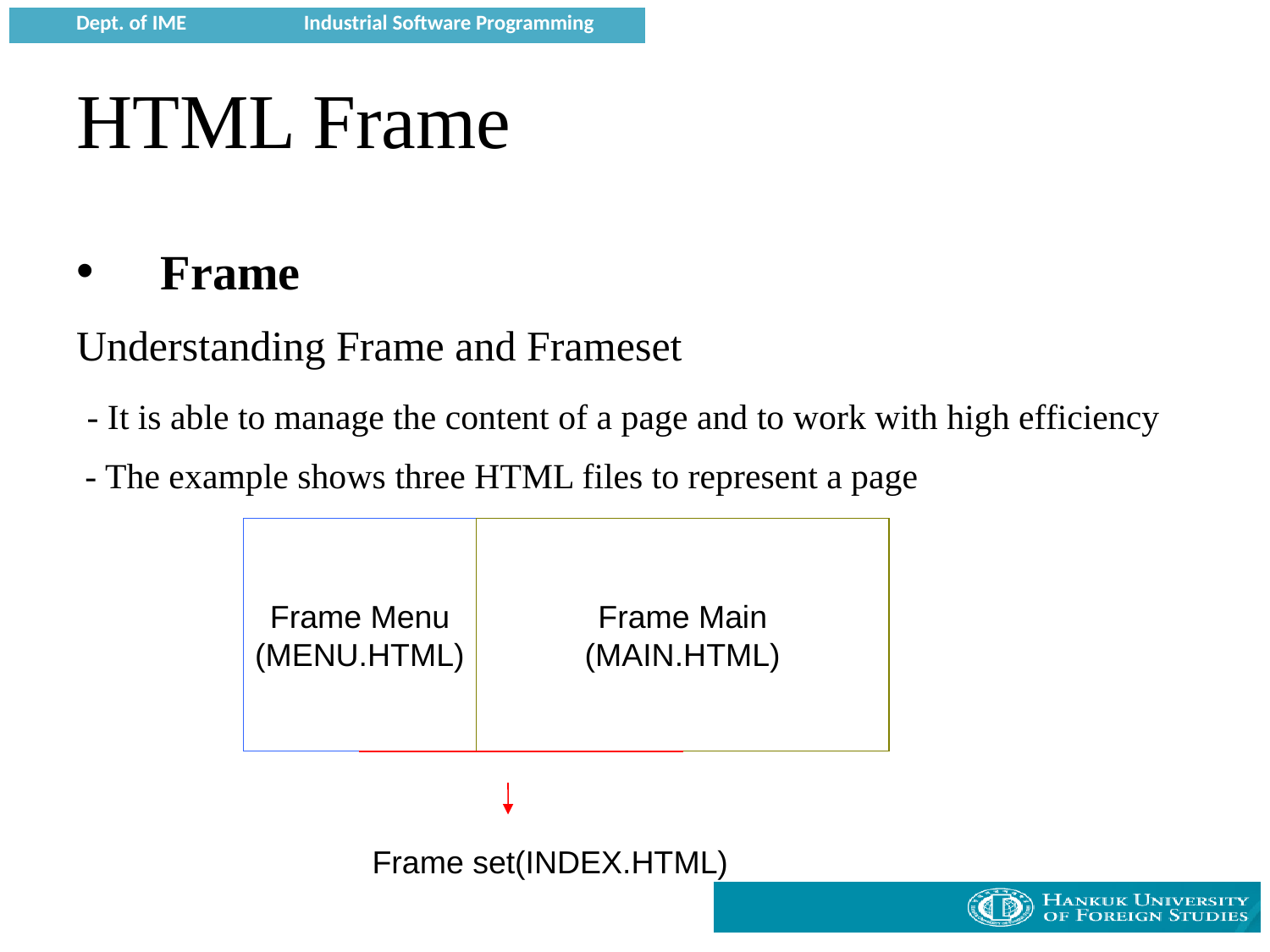

# HTML Frame
Frame
Understanding Frame and Frameset
 - It is able to manage the content of a page and to work with high efficiency
 - The example shows three HTML files to represent a page

Frame Menu
(MENU.HTML)
Frame Main
(MAIN.HTML)

Frame set(INDEX.HTML)